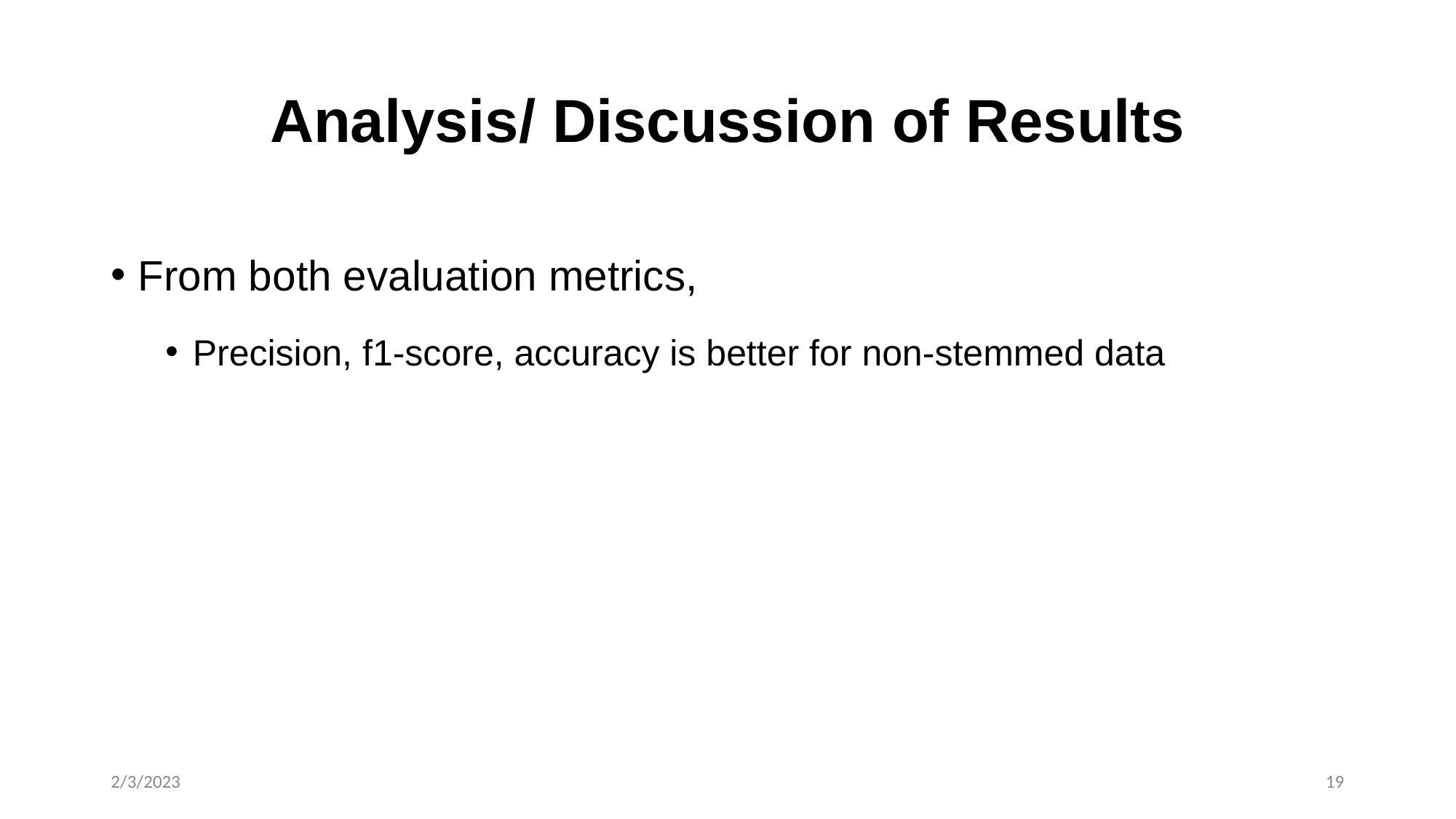

# Analysis/ Discussion of Results
From both evaluation metrics,
Precision, f1-score, accuracy is better for non-stemmed data

2/3/2023
19